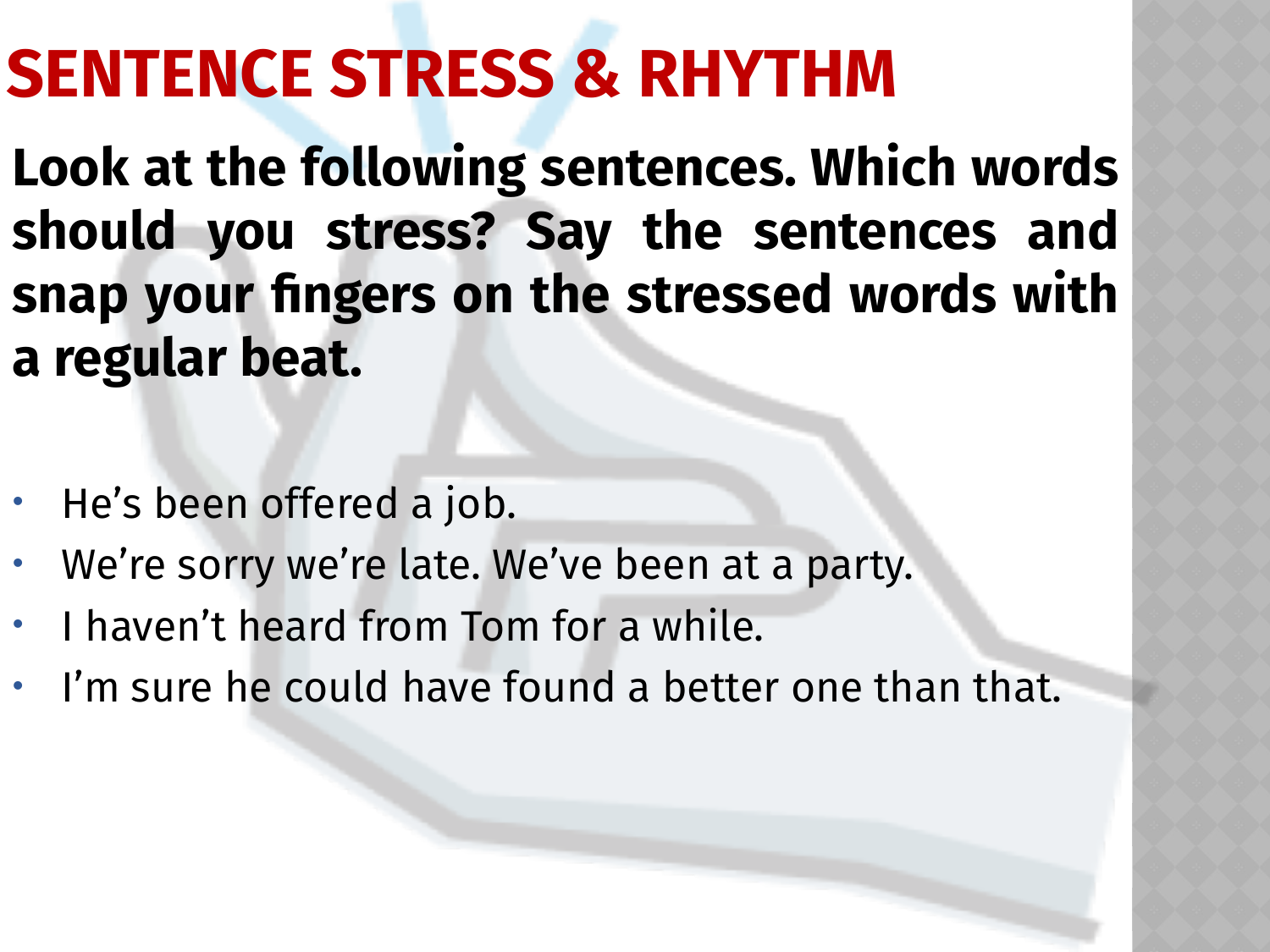

# Sentence Stress & Rhythm
Look at the following sentences. Which words should you stress? Say the sentences and snap your fingers on the stressed words with a regular beat.

 He’s been offered a job.
 We’re sorry we’re late. We’ve been at a party.
 I haven’t heard from Tom for a while.
 I’m sure he could have found a better one than that.